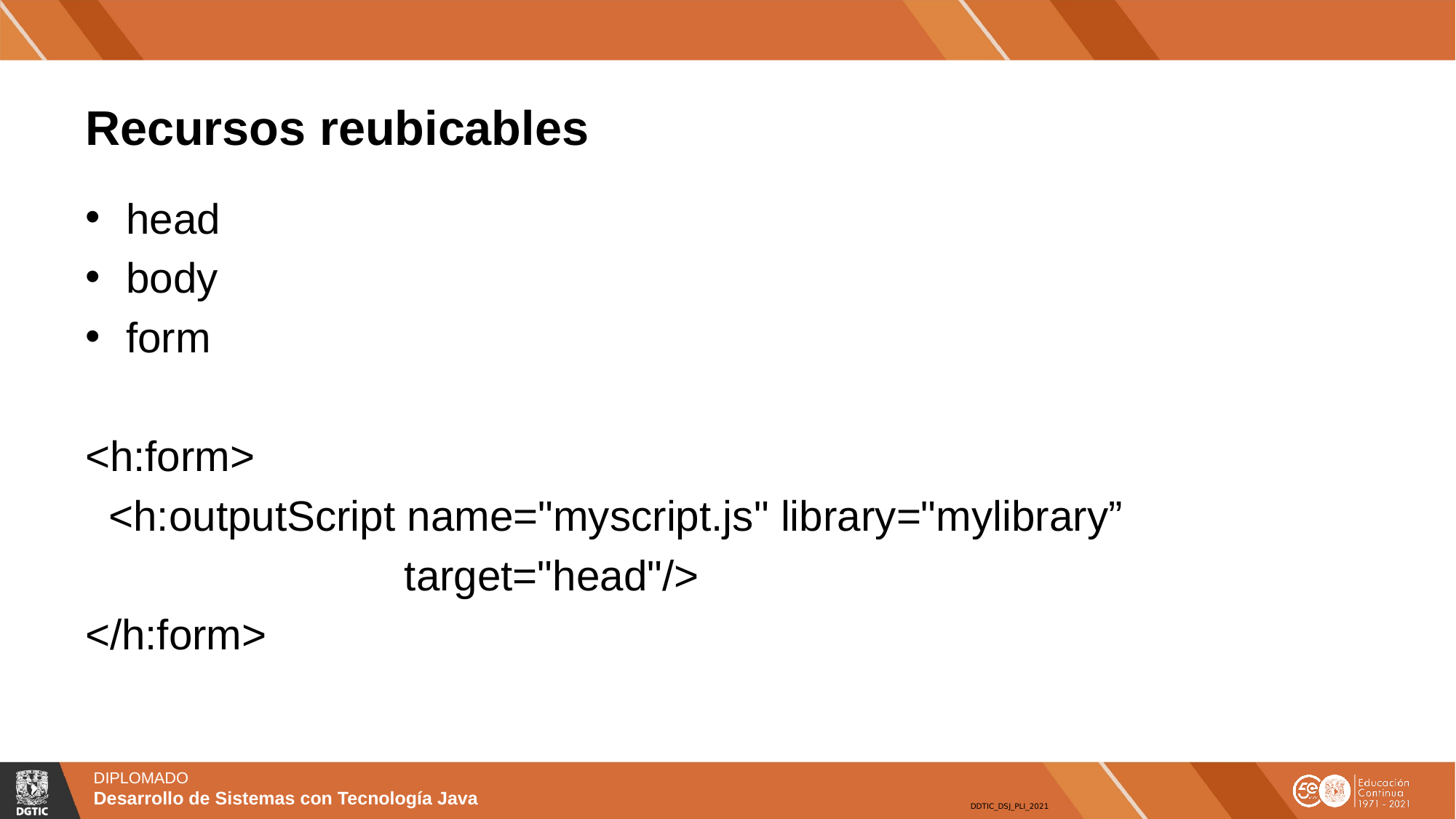

# Recursos reubicables
head
body
form

<h:form>
  <h:outputScript name="myscript.js" library="mylibrary”
                           target="head"/>
</h:form>